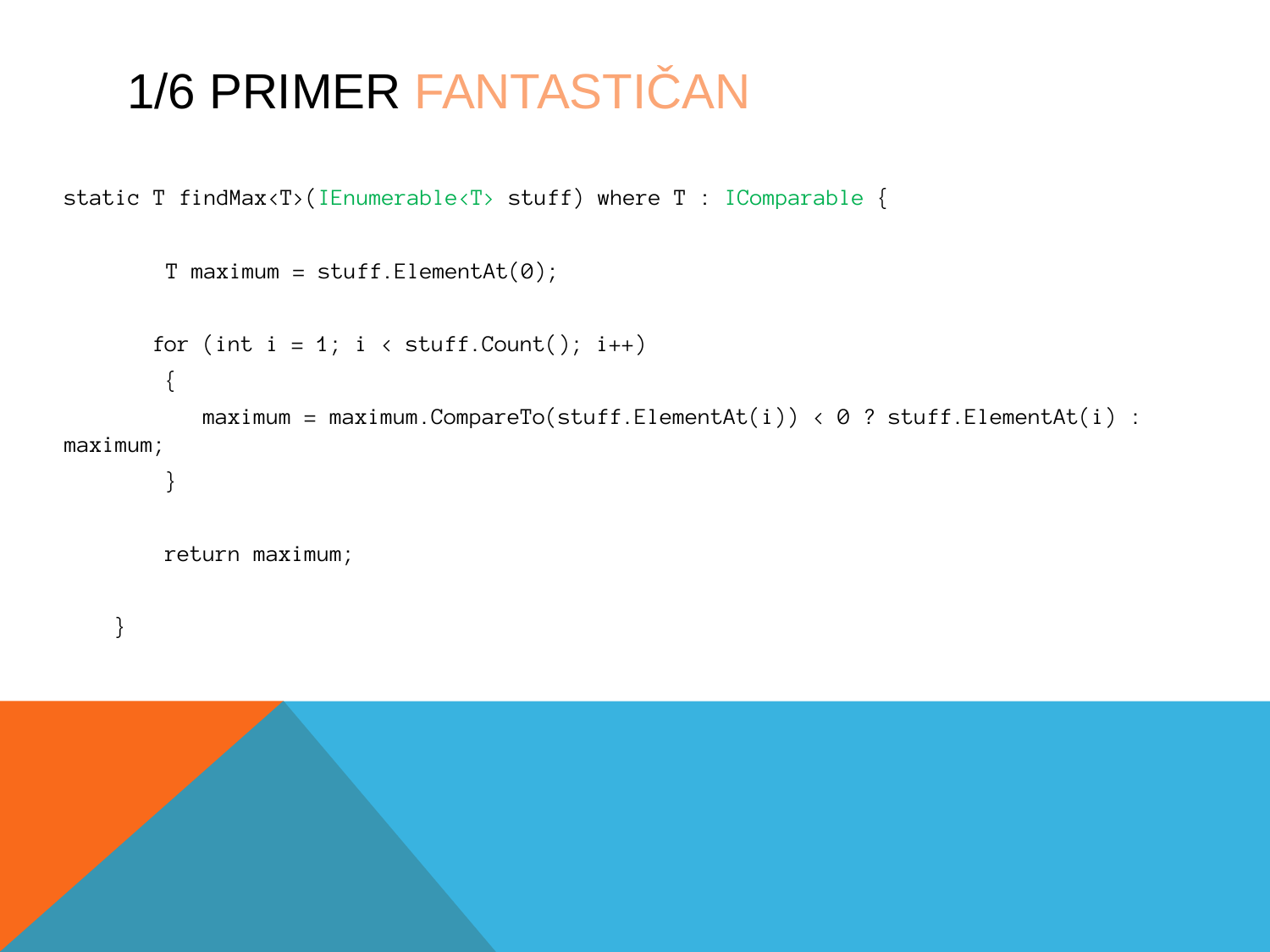

# 1/6 PRIMER FANTASTIČAN
		static T findMax<T>(IEnumerable<T> stuff) where T : IComparable {

          	  T maximum = stuff.ElementAt(0);

           for (int i = 1; i < stuff.Count(); i++)
            {
               maximum = maximum.CompareTo(stuff.ElementAt(i)) < 0 ? stuff.ElementAt(i) : maximum;
            }

            return maximum;

        }